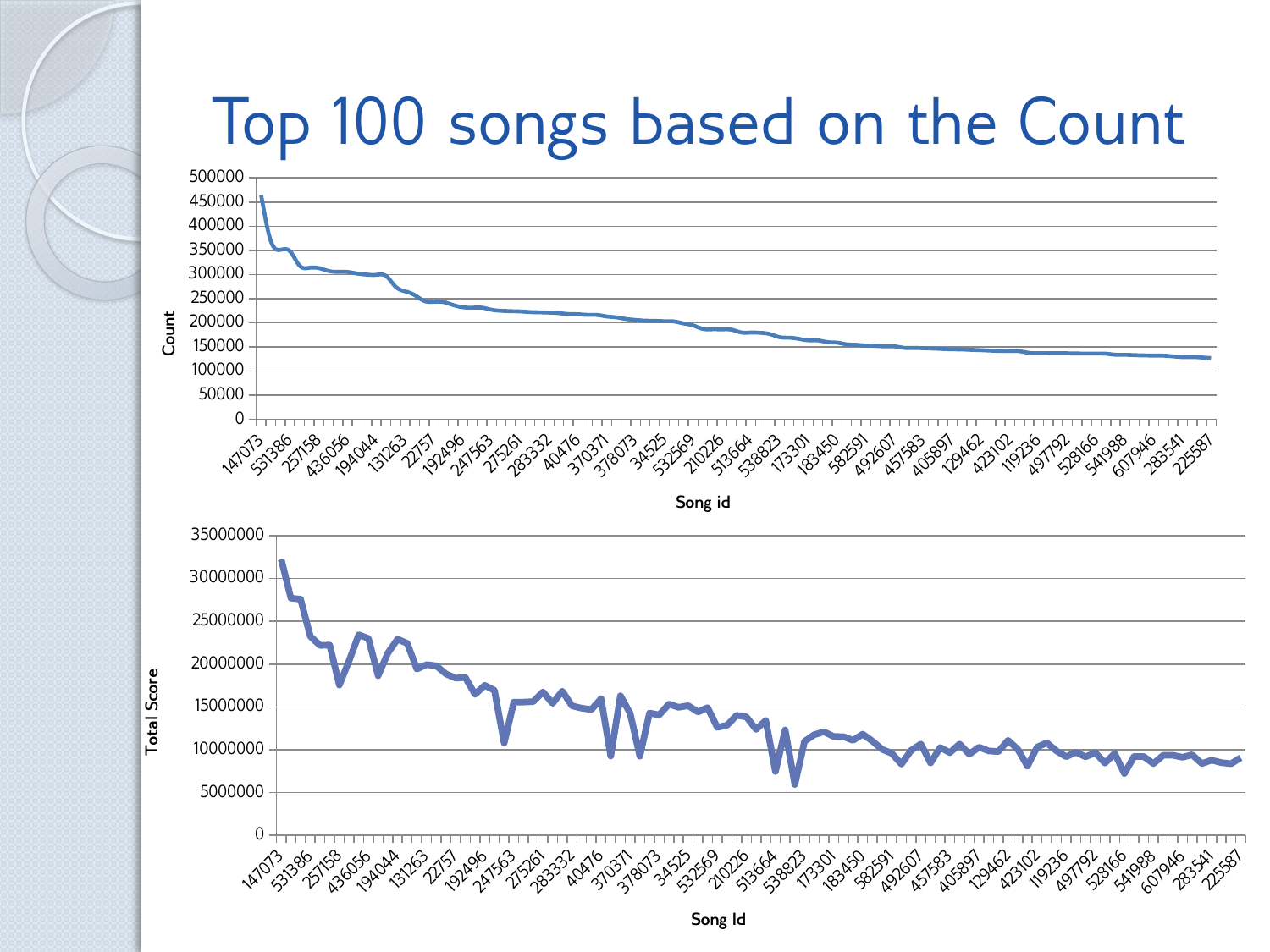

# Top 100 songs based on the Count

### Chart

| Category |  |
|---|---|
| 147073 | 463820.0 |
| 56437 | 369441.0 |
| 189820 | 350980.0 |
| 531386 | 347966.0 |
| 393059 | 318148.0 |
| 88858 | 313735.0 |
| 257158 | 313159.0 |
| 17863 | 307268.0 |
| 175835 | 305278.0 |
| 436056 | 305106.0 |
| 600770 | 301880.0 |
| 123601 | 299693.0 |
| 194044 | 299294.0 |
| 270248 | 296911.0 |
| 182140 | 274635.0 |
| 131263 | 264932.0 |
| 459622 | 257013.0 |
| 213829 | 244997.0 |
| 22757 | 243428.0 |
| 207030 | 242739.0 |
| 234288 | 236668.0 |
| 192496 | 232047.0 |
| 123025 | 231172.0 |
| 85012 | 231152.0 |
| 247563 | 226850.0 |
| 111280 | 224796.0 |
| 144592 | 223904.0 |
| 275261 | 223339.0 |
| 196852 | 222060.0 |
| 146781 | 221547.0 |
| 283332 | 220957.0 |
| 349451 | 219840.0 |
| 36870 | 218024.0 |
| 40476 | 217556.0 |
| 349388 | 216306.0 |
| 180037 | 216071.0 |
| 370371 | 212936.0 |
| 523223 | 211114.0 |
| 382315 | 207741.0 |
| 378073 | 205716.0 |
| 392726 | 204275.0 |
| 25311 | 203790.0 |
| 34525 | 203148.0 |
| 267846 | 202679.0 |
| 440749 | 198508.0 |
| 532569 | 194409.0 |
| 489371 | 187261.0 |
| 179785 | 186476.0 |
| 210226 | 186359.0 |
| 267723 | 185554.0 |
| 324045 | 179943.0 |
| 513664 | 179662.0 |
| 558154 | 179162.0 |
| 216505 | 176466.0 |
| 538823 | 170138.0 |
| 228988 | 168972.0 |
| 219179 | 166620.0 |
| 173301 | 163470.0 |
| 169708 | 163261.0 |
| 55629 | 159736.0 |
| 183450 | 158614.0 |
| 227064 | 155159.0 |
| 569179 | 154136.0 |
| 582591 | 152541.0 |
| 119752 | 151914.0 |
| 235966 | 150983.0 |
| 492607 | 150938.0 |
| 484497 | 147862.0 |
| 467178 | 147691.0 |
| 457583 | 147066.0 |
| 325346 | 146355.0 |
| 574204 | 145558.0 |
| 405897 | 144826.0 |
| 375693 | 144441.0 |
| 212016 | 143728.0 |
| 129462 | 142961.0 |
| 224051 | 142122.0 |
| 489154 | 141448.0 |
| 423102 | 141368.0 |
| 39975 | 140893.0 |
| 371598 | 137491.0 |
| 119236 | 136982.0 |
| 540934 | 136795.0 |
| 569455 | 136728.0 |
| 497792 | 136540.0 |
| 596241 | 136119.0 |
| 248550 | 136048.0 |
| 528166 | 135990.0 |
| 423861 | 135675.0 |
| 608376 | 133620.0 |
| 541988 | 133385.0 |
| 257310 | 132748.0 |
| 461814 | 132166.0 |
| 607946 | 131962.0 |
| 493655 | 131680.0 |
| 210839 | 130209.0 |
| 283541 | 128813.0 |
| 344617 | 128803.0 |
| 126944 | 127959.0 |
| 225587 | 126531.0 |

### Chart

| Category |  |
|---|---|
| 147073 | 32237937.0 |
| 56437 | 27714820.0 |
| 189820 | 27580466.0 |
| 531386 | 23250278.0 |
| 393059 | 22181005.0 |
| 88858 | 22224838.0 |
| 257158 | 17549550.0 |
| 17863 | 20385351.0 |
| 175835 | 23423084.0 |
| 436056 | 22992135.0 |
| 600770 | 18637372.0 |
| 123601 | 21294520.0 |
| 194044 | 22907913.0 |
| 270248 | 22428331.0 |
| 182140 | 19419605.0 |
| 131263 | 19937303.0 |
| 459622 | 19800487.0 |
| 213829 | 18853066.0 |
| 22757 | 18361617.0 |
| 207030 | 18436140.0 |
| 234288 | 16468979.0 |
| 192496 | 17514902.0 |
| 123025 | 16938216.0 |
| 85012 | 10769918.0 |
| 247563 | 15561379.0 |
| 111280 | 15565114.0 |
| 144592 | 15613669.0 |
| 275261 | 16751904.0 |
| 196852 | 15417760.0 |
| 146781 | 16839483.0 |
| 283332 | 15118424.0 |
| 349451 | 14852793.0 |
| 36870 | 14695107.0 |
| 40476 | 15950998.0 |
| 349388 | 9252145.0 |
| 180037 | 16303632.0 |
| 370371 | 14253426.0 |
| 523223 | 9235710.0 |
| 382315 | 14284688.0 |
| 378073 | 14062855.0 |
| 392726 | 15320232.0 |
| 25311 | 14955839.0 |
| 34525 | 15143352.0 |
| 267846 | 14406078.0 |
| 440749 | 14912690.0 |
| 532569 | 12615004.0 |
| 489371 | 12859348.0 |
| 179785 | 14021367.0 |
| 210226 | 13834059.0 |
| 267723 | 12373511.0 |
| 324045 | 13422622.0 |
| 513664 | 7446545.0 |
| 558154 | 12310396.0 |
| 216505 | 5934210.0 |
| 538823 | 10968318.0 |
| 228988 | 11753962.0 |
| 219179 | 12097726.0 |
| 173301 | 11549166.0 |
| 169708 | 11527084.0 |
| 55629 | 11090553.0 |
| 183450 | 11815007.0 |
| 227064 | 11004187.0 |
| 569179 | 10043839.0 |
| 582591 | 9569694.0 |
| 119752 | 8311885.0 |
| 235966 | 9916817.0 |
| 492607 | 10659954.0 |
| 484497 | 8452570.0 |
| 467178 | 10258091.0 |
| 457583 | 9649404.0 |
| 325346 | 10659521.0 |
| 574204 | 9465651.0 |
| 405897 | 10293295.0 |
| 375693 | 9855604.0 |
| 212016 | 9772862.0 |
| 129462 | 11089756.0 |
| 224051 | 10054021.0 |
| 489154 | 8087604.0 |
| 423102 | 10296356.0 |
| 39975 | 10800915.0 |
| 371598 | 9847897.0 |
| 119236 | 9174094.0 |
| 540934 | 9700222.0 |
| 569455 | 9168558.0 |
| 497792 | 9646743.0 |
| 596241 | 8430989.0 |
| 248550 | 9570377.0 |
| 528166 | 7215678.0 |
| 423861 | 9192884.0 |
| 608376 | 9192909.0 |
| 541988 | 8371599.0 |
| 257310 | 9342146.0 |
| 461814 | 9345616.0 |
| 607946 | 9111244.0 |
| 493655 | 9403478.0 |
| 210839 | 8379287.0 |
| 283541 | 8777464.0 |
| 344617 | 8488269.0 |
| 126944 | 8354137.0 |
| 225587 | 9060910.0 |